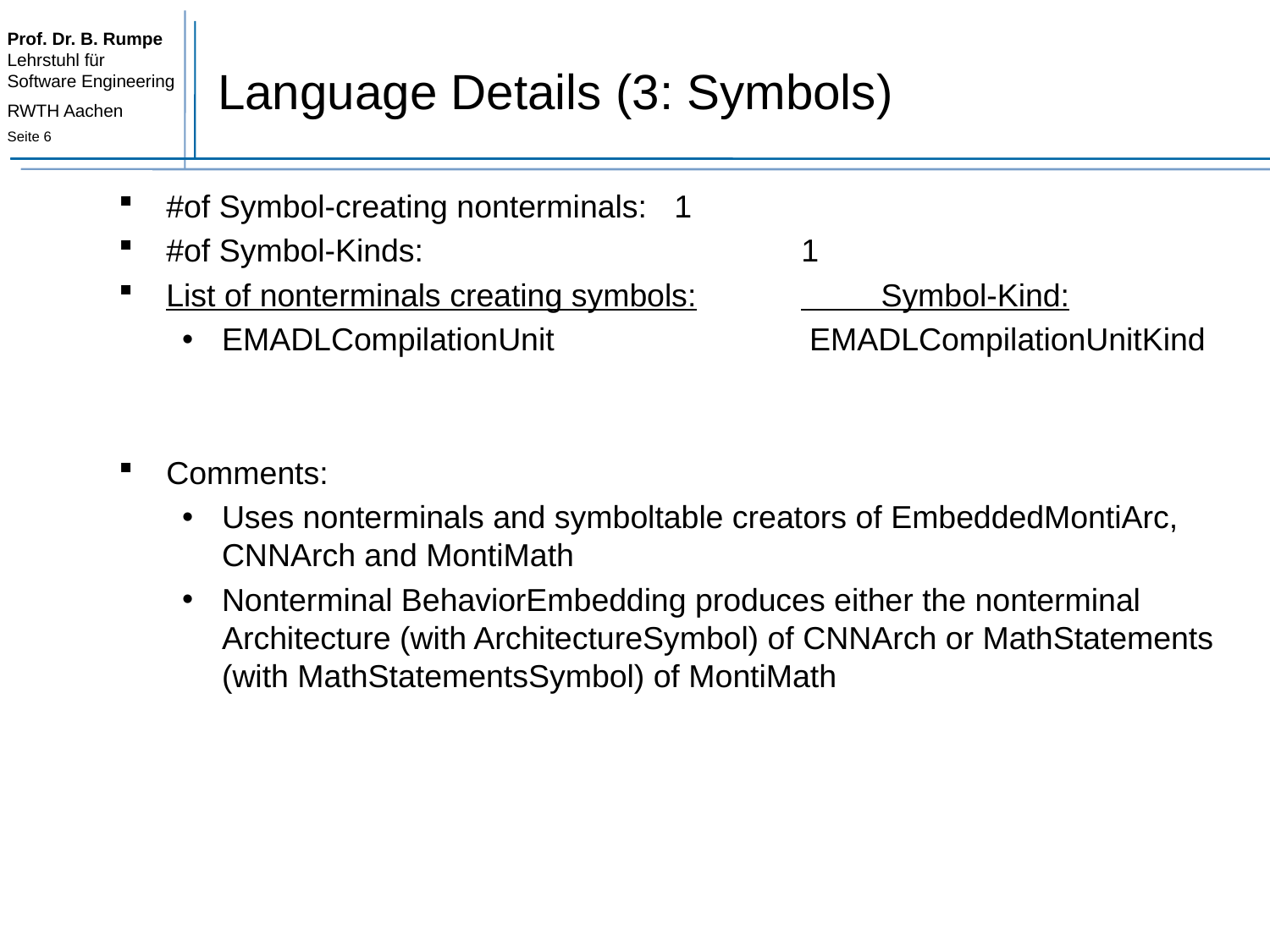

# Language Details (3: Symbols)
#of Symbol-creating nonterminals:	1
#of Symbol-Kinds:			1
List of nonterminals creating symbols:	         Symbol-Kind:
EMADLCompilationUnit		         EMADLCompilationUnitKind

Comments:
Uses nonterminals and symboltable creators of EmbeddedMontiArc, CNNArch and MontiMath
Nonterminal BehaviorEmbedding produces either the nonterminal Architecture (with ArchitectureSymbol) of CNNArch or MathStatements (with MathStatementsSymbol) of MontiMath